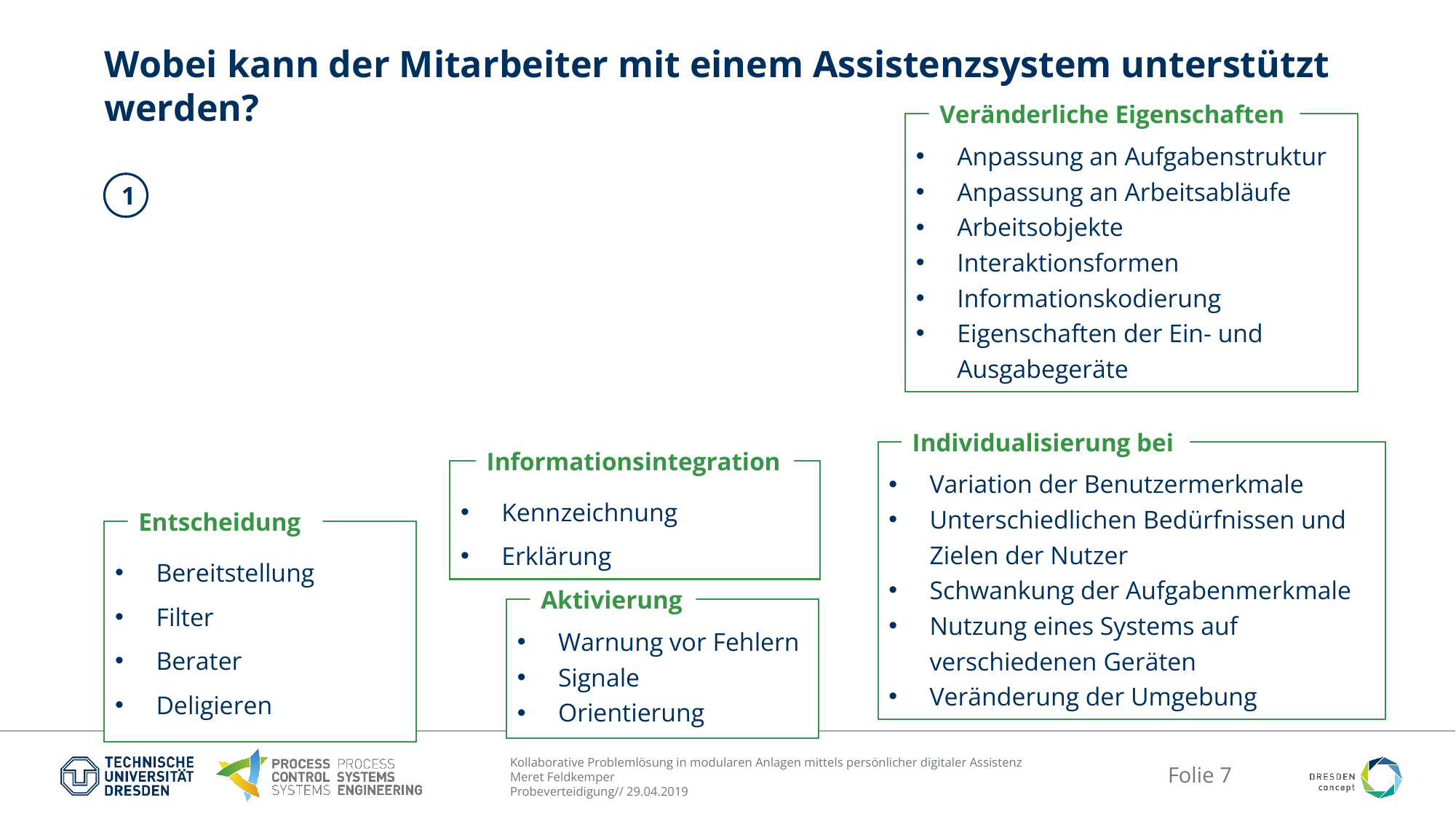

# Wobei kann der Mitarbeiter mit einem Assistenzsystem unterstützt werden?
Veränderliche Eigenschaften
Anpassung an Aufgabenstruktur
Anpassung an Arbeitsabläufe
Arbeitsobjekte
Interaktionsformen
Informationskodierung
Eigenschaften der Ein- und Ausgabegeräte
1
Individualisierung bei
Variation der Benutzermerkmale
Unterschiedlichen Bedürfnissen und Zielen der Nutzer
Schwankung der Aufgabenmerkmale
Nutzung eines Systems auf verschiedenen Geräten
Veränderung der Umgebung
Informationsintegration
Kennzeichnung
Erklärung
Entscheidung
Bereitstellung
Filter
Berater
Deligieren
Aktivierung
Warnung vor Fehlern
Signale
Orientierung